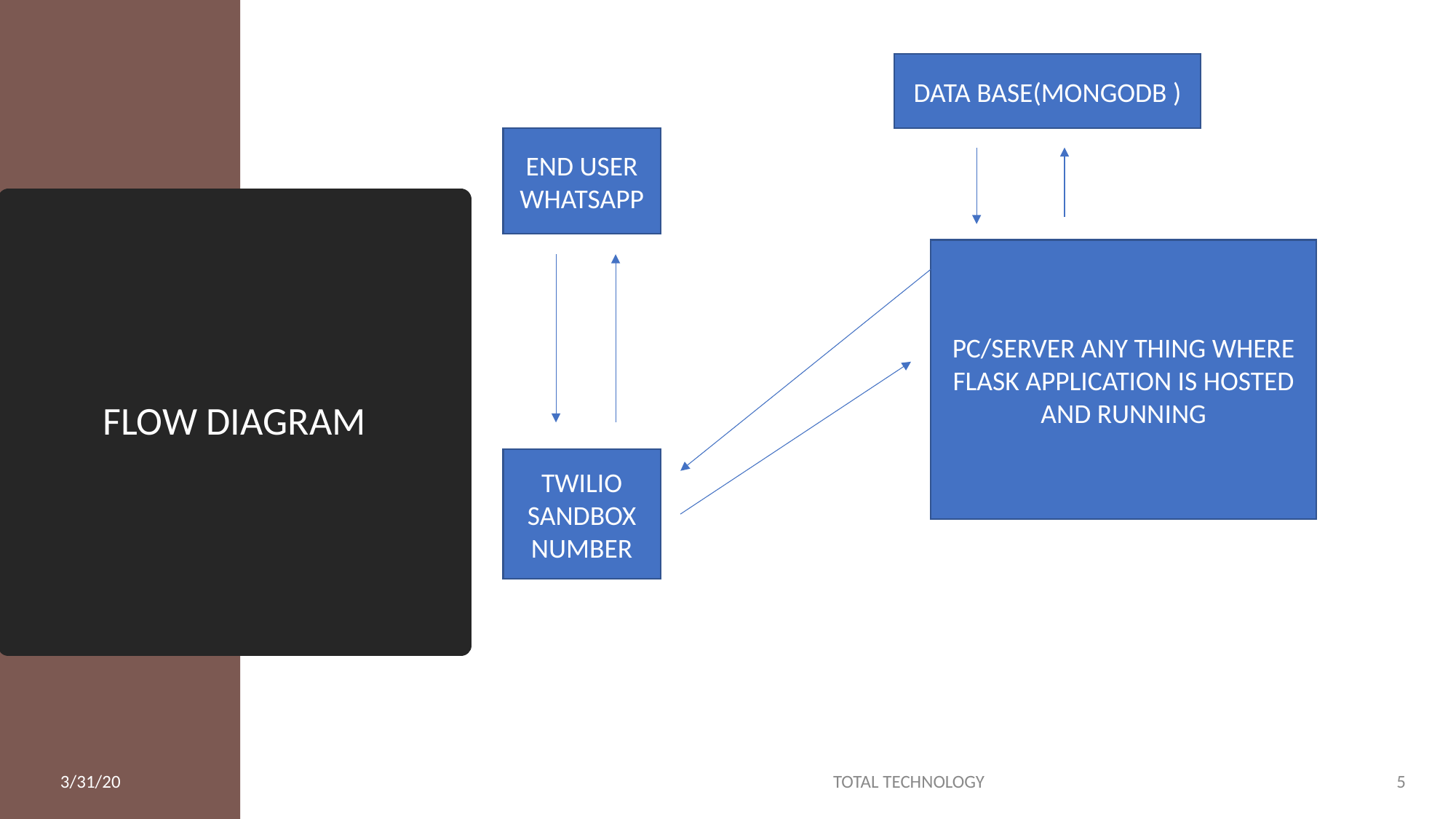

DATA BASE(MONGODB )
END USER WHATSAPP
# FLOW DIAGRAM
PC/SERVER ANY THING WHERE FLASK APPLICATION IS HOSTED AND RUNNING
TWILIO SANDBOX NUMBER
3/31/20
TOTAL TECHNOLOGY
5